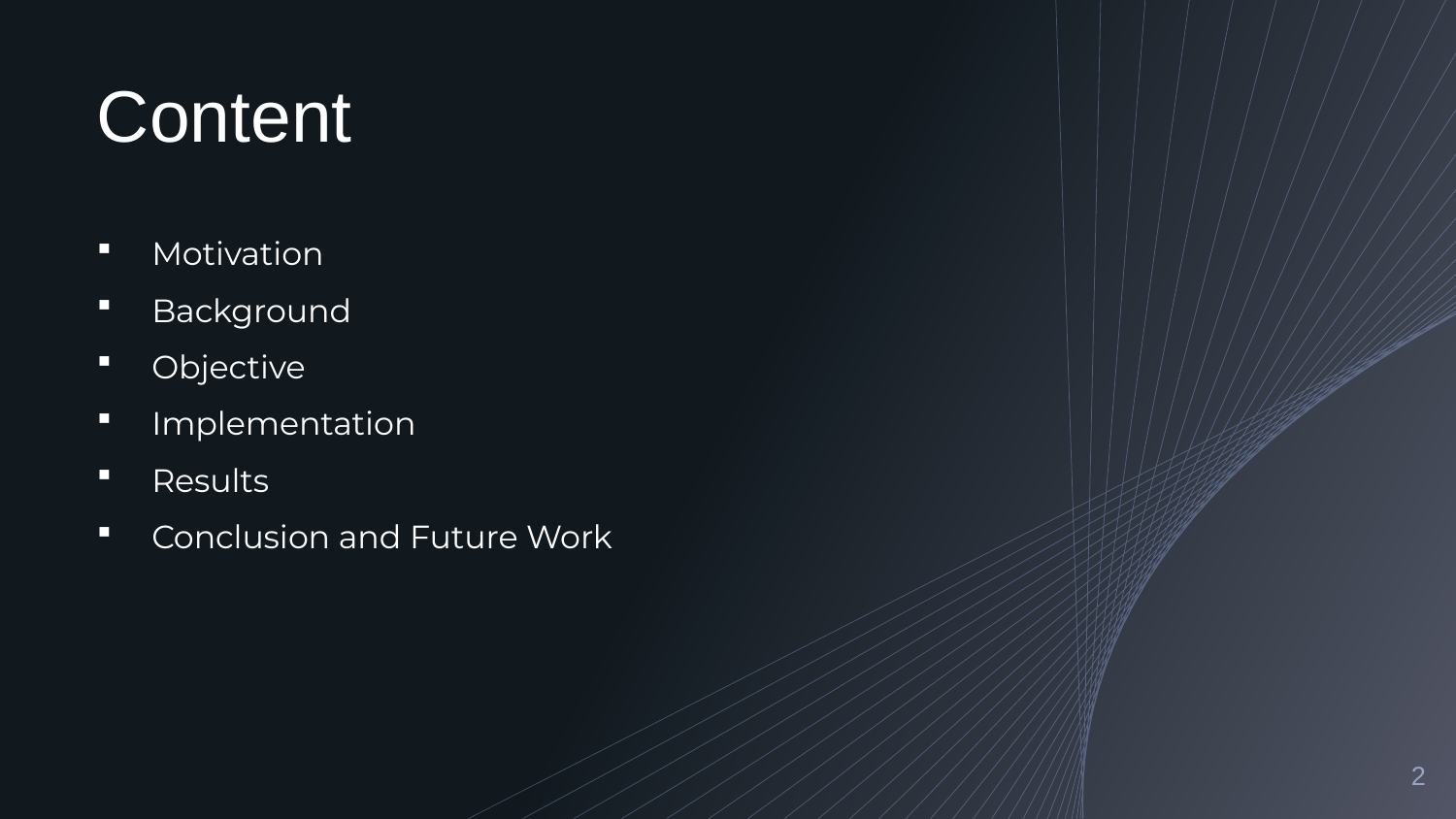

# Content
Motivation
Background
Objective
Implementation
Results
Conclusion and Future Work

2